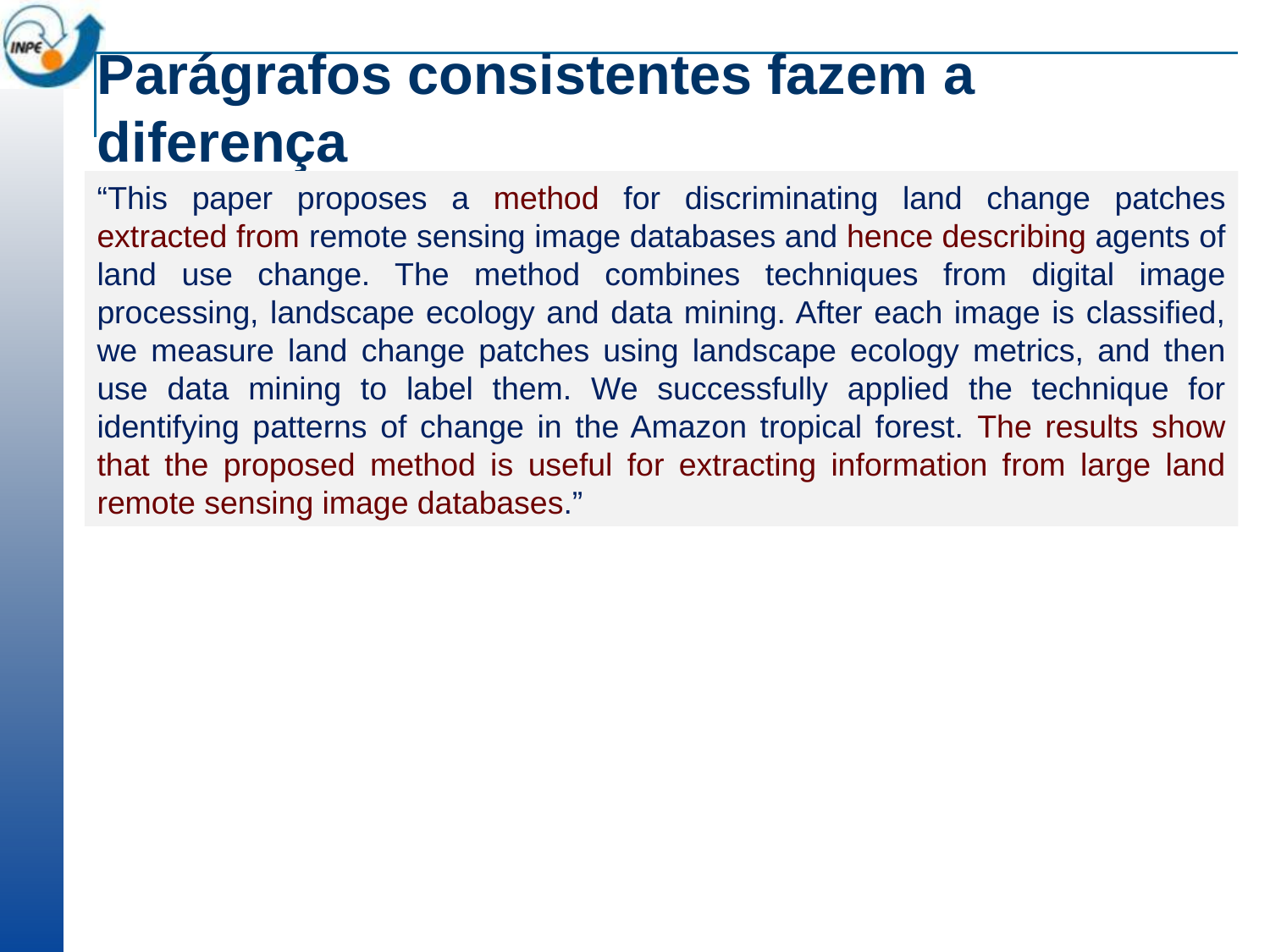

# Parágrafos consistentes fazem a diferença
“This paper proposes a method for discriminating land change patches extracted from remote sensing image databases and hence describing agents of land use change. The method combines techniques from digital image processing, landscape ecology and data mining. After each image is classified, we measure land change patches using landscape ecology metrics, and then use data mining to label them. We successfully applied the technique for identifying patterns of change in the Amazon tropical forest. The results show that the proposed method is useful for extracting information from large land remote sensing image databases.”